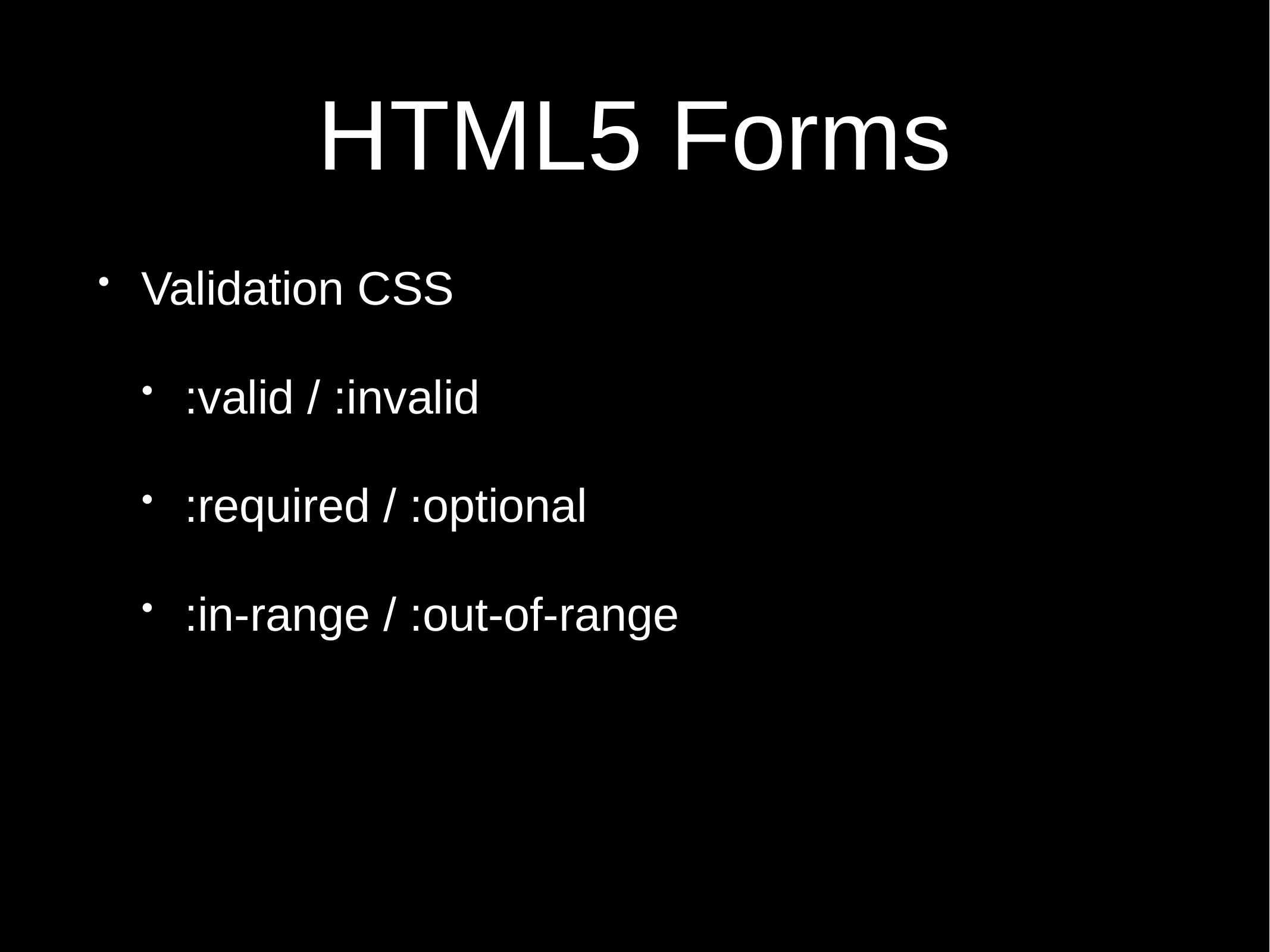

# HTML5 Forms
Validation CSS
:valid / :invalid
:required / :optional
:in-range / :out-of-range